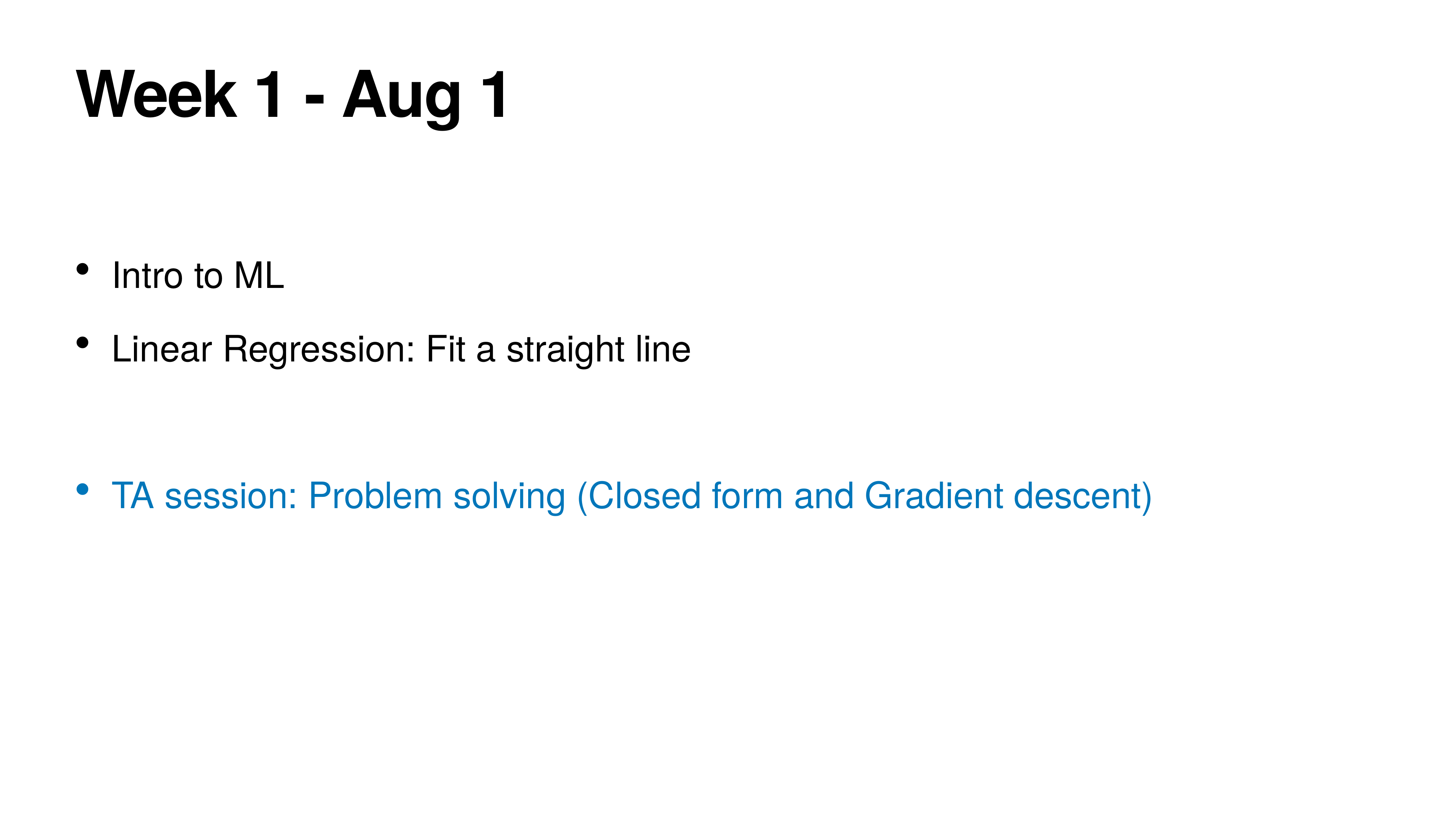

# Week 1 - Aug 1

Intro to ML
Linear Regression: Fit a straight line

TA session: Problem solving (Closed form and Gradient descent)